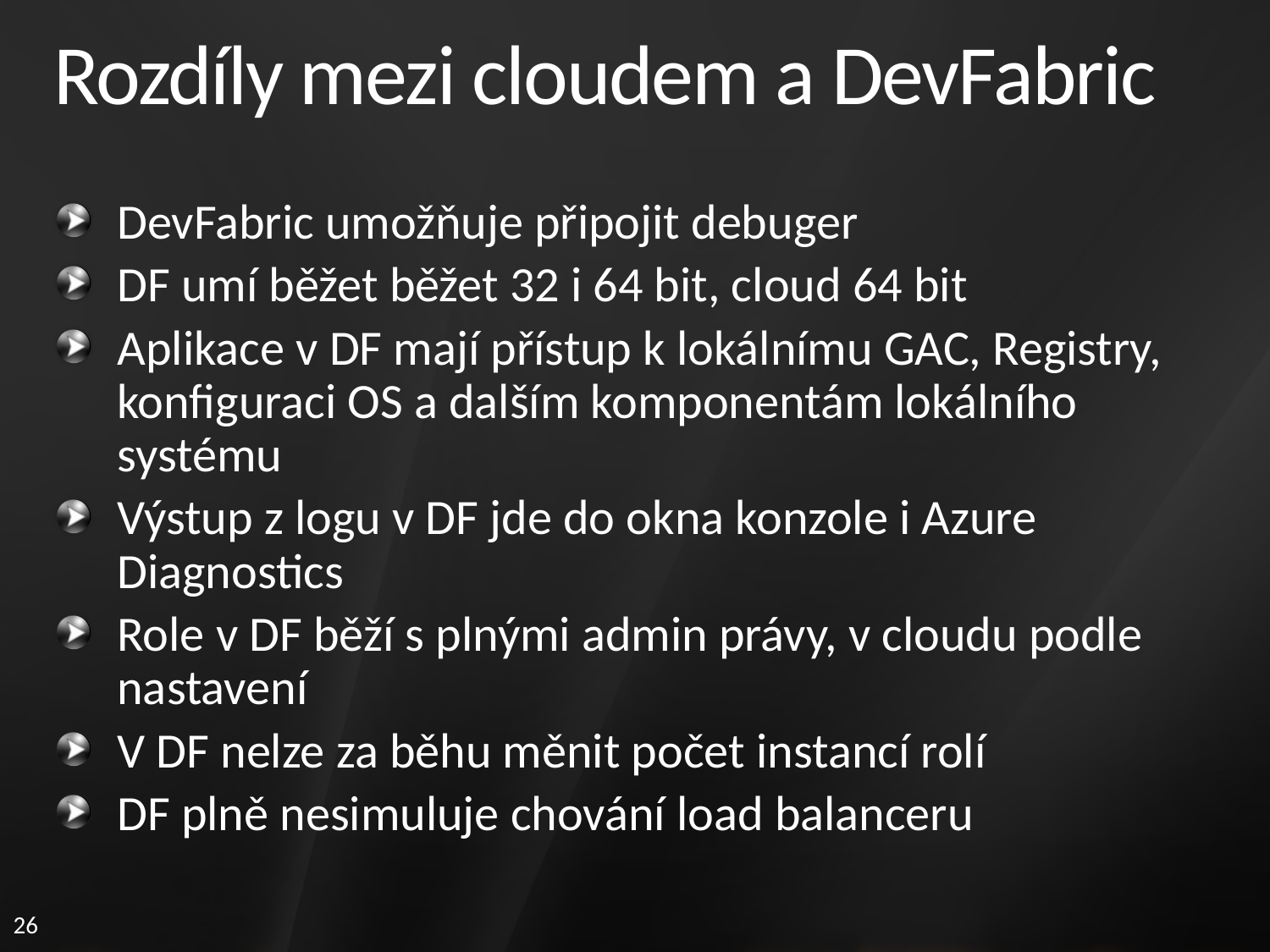

# Rozdíly mezi cloudem a DevFabric
DevFabric umožňuje připojit debuger
DF umí běžet běžet 32 i 64 bit, cloud 64 bit
Aplikace v DF mají přístup k lokálnímu GAC, Registry, konfiguraci OS a dalším komponentám lokálního systému
Výstup z logu v DF jde do okna konzole i Azure Diagnostics
Role v DF běží s plnými admin právy, v cloudu podle nastavení
V DF nelze za běhu měnit počet instancí rolí
DF plně nesimuluje chování load balanceru